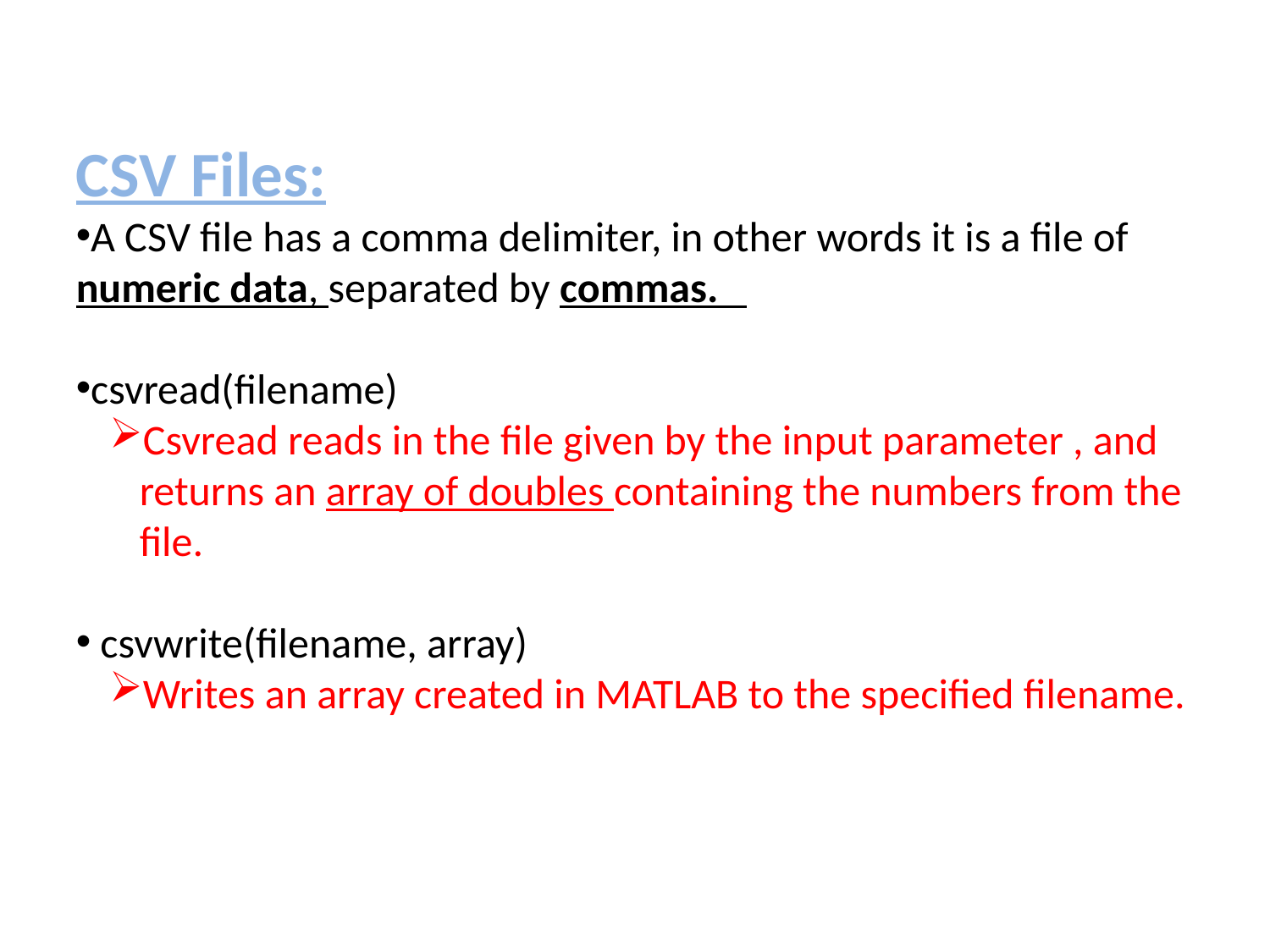

CSV Files:
A CSV file has a comma delimiter, in other words it is a file of numeric data, separated by commas.

csvread(filename)
Csvread reads in the file given by the input parameter , and returns an array of doubles containing the numbers from the file.

 csvwrite(filename, array)
Writes an array created in MATLAB to the specified filename.